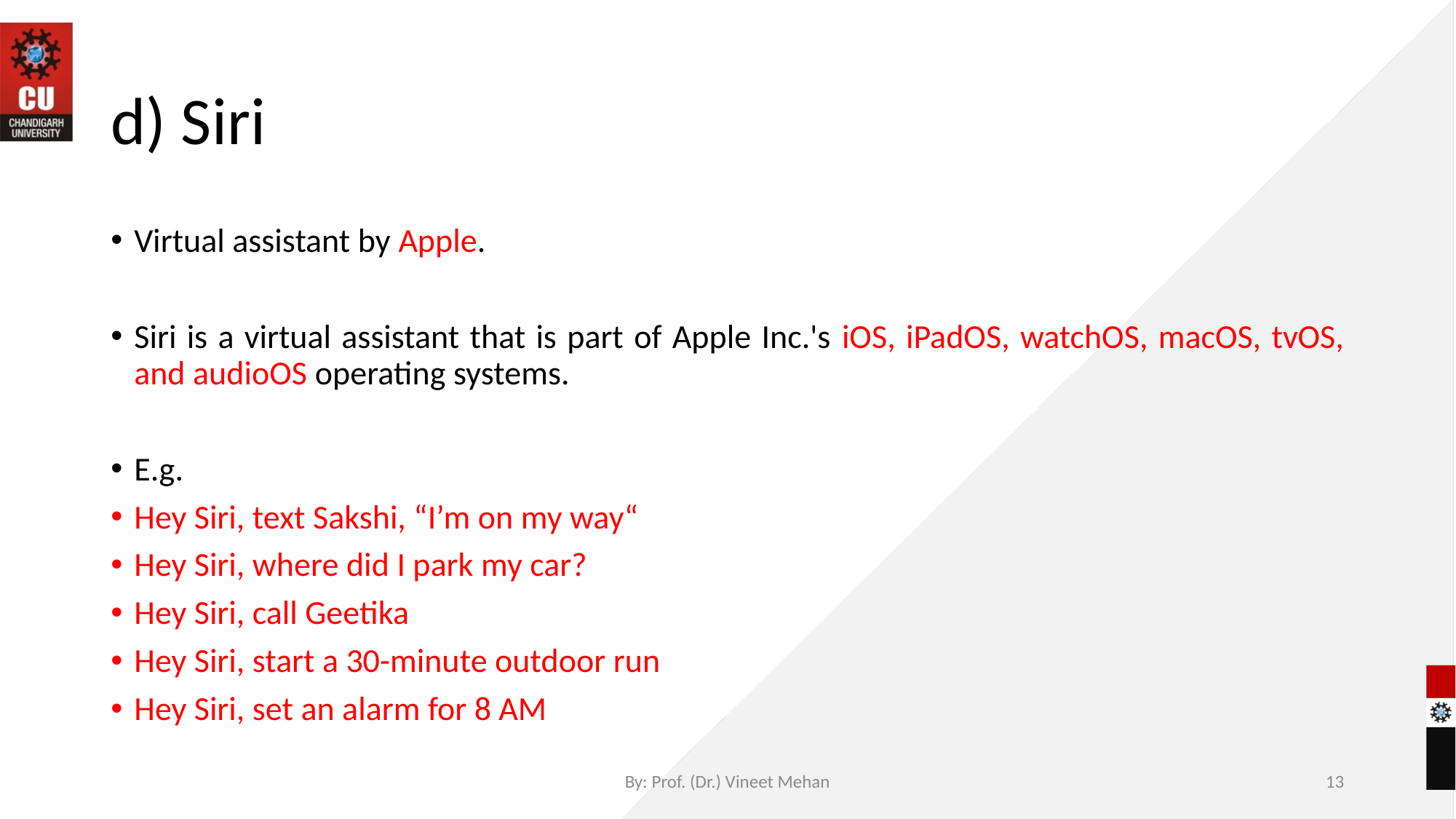

# d) Siri
Virtual assistant by Apple.

Siri is a virtual assistant that is part of Apple Inc.'s iOS, iPadOS, watchOS, macOS, tvOS, and audioOS operating systems.

E.g.
Hey Siri, text Sakshi, “I’m on my way“
Hey Siri, where did I park my car?
Hey Siri, call Geetika
Hey Siri, start a 30-minute outdoor run
Hey Siri, set an alarm for 8 AM

By: Prof. (Dr.) Vineet Mehan
13